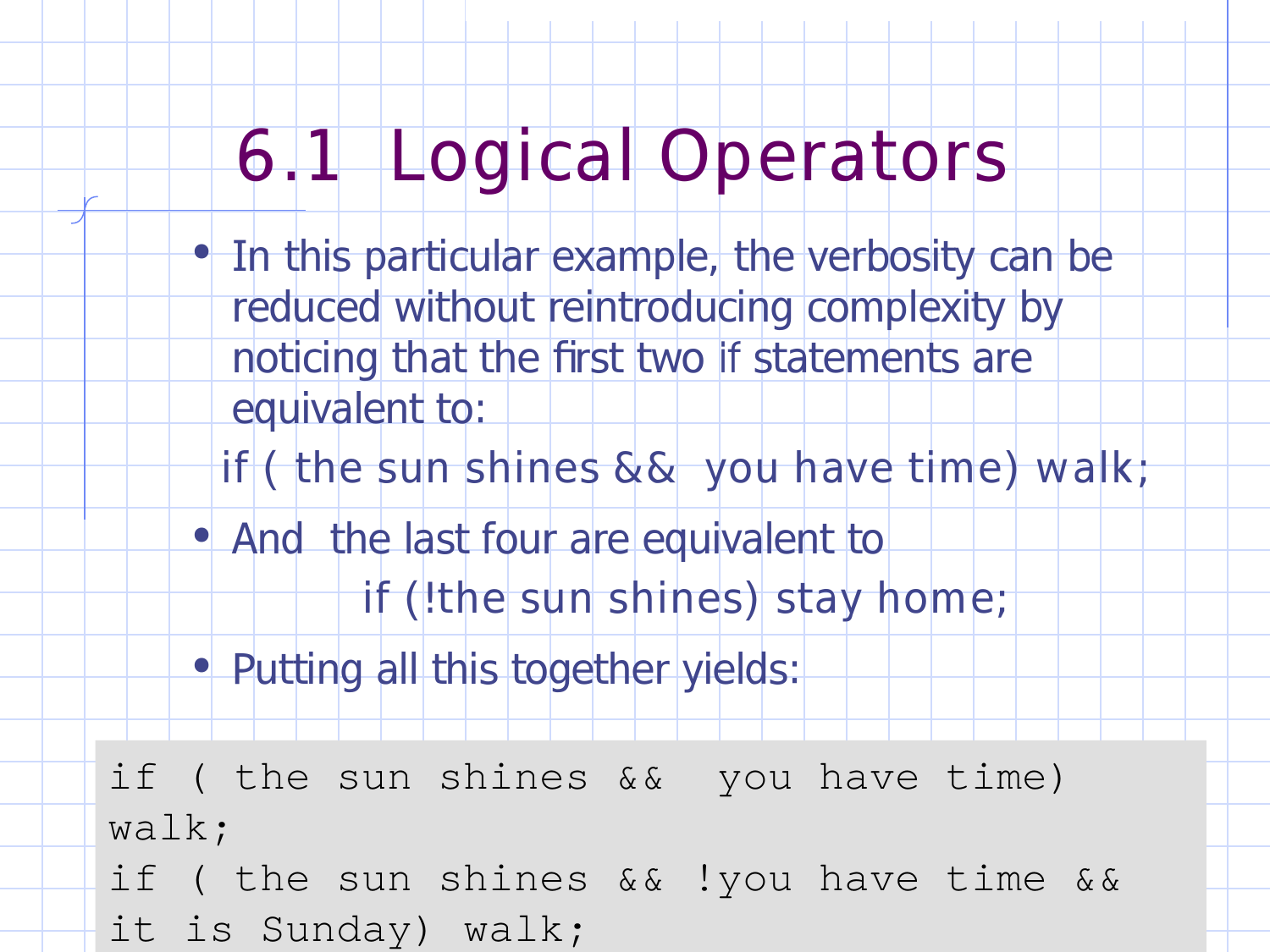

# 6.1  Logical Operators
In this particular example, the verbosity can be reduced without reintroducing complexity by noticing that the first two if statements are equivalent to:
if ( the sun shines &&  you have time) walk;

And  the last four are equivalent to
if (!the sun shines) stay home;

Putting all this together yields:
if ( the sun shines &&  you have time) walk;
if ( the sun shines && !you have time &&  it is Sunday) walk;
if (!the sun shines) stay home;